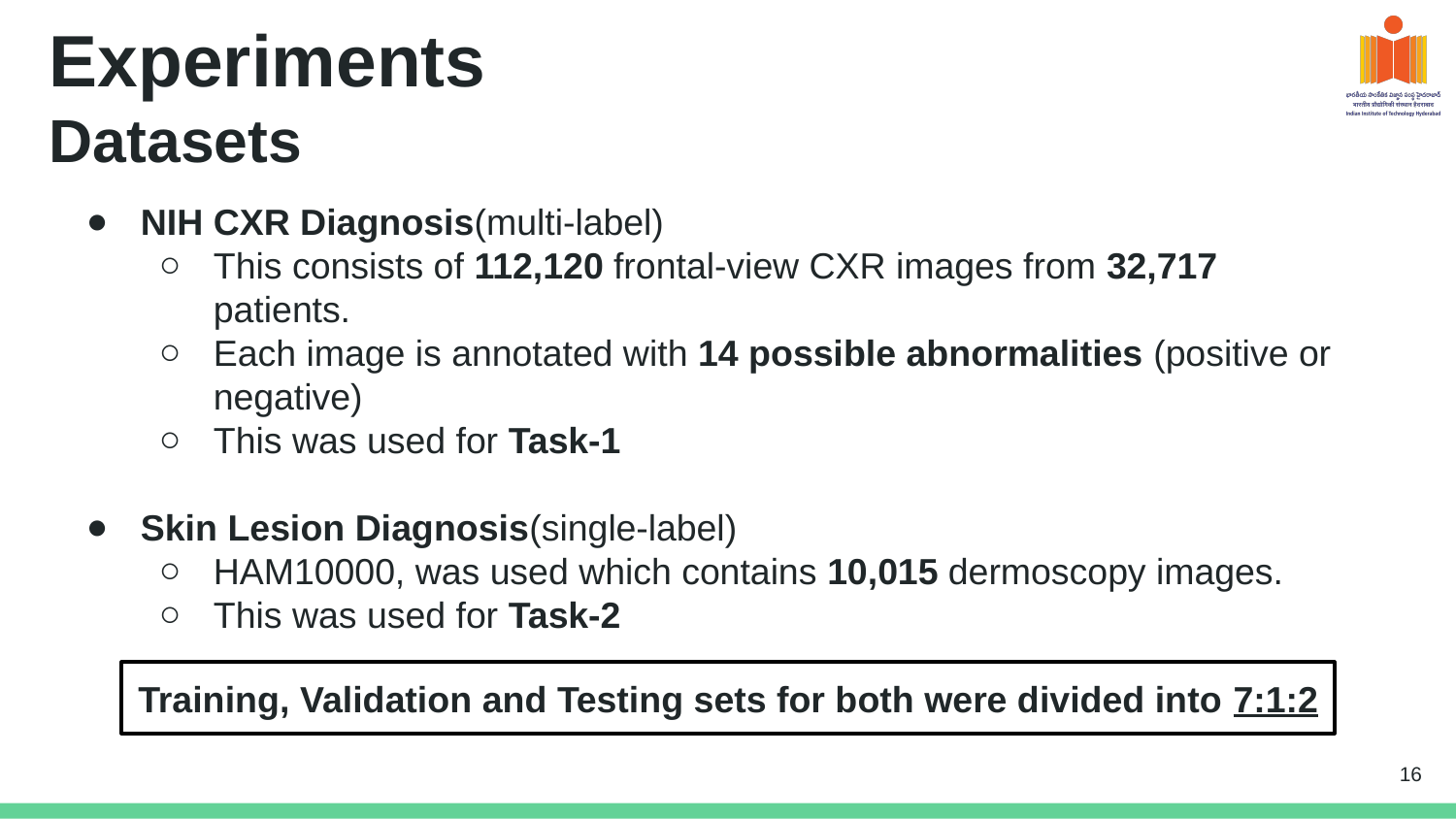

# Experiments
Datasets
NIH CXR Diagnosis(multi-label)
This consists of 112,120 frontal-view CXR images from 32,717 patients.
Each image is annotated with 14 possible abnormalities (positive or negative)
This was used for Task-1

Skin Lesion Diagnosis(single-label)
HAM10000, was used which contains 10,015 dermoscopy images.
This was used for Task-2

Training, Validation and Testing sets for both were divided into 7:1:2
16